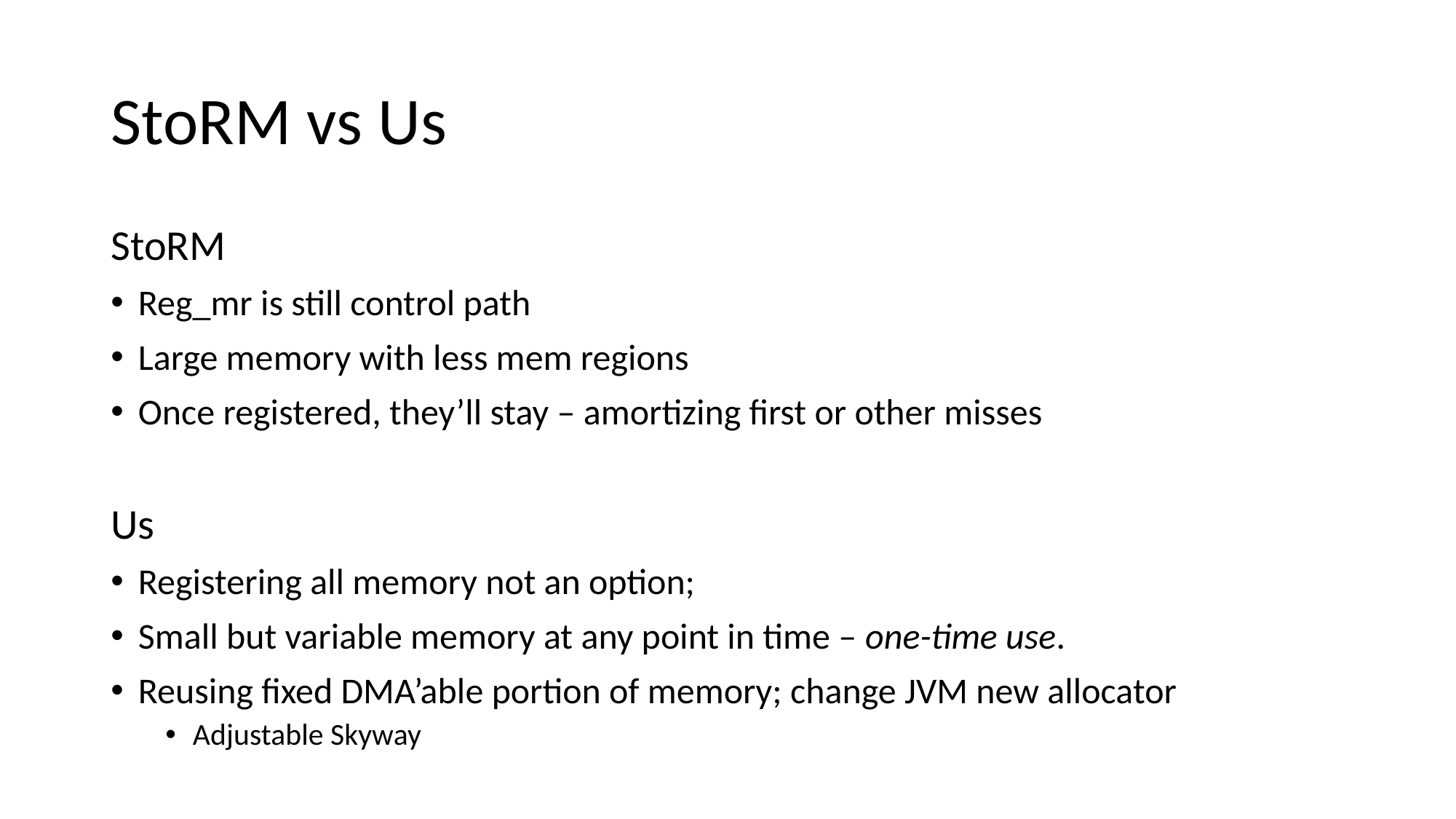

# StoRM vs Us
StoRM
Reg_mr is still control path
Large memory with less mem regions
Once registered, they’ll stay – amortizing first or other misses

Us
Registering all memory not an option;
Small but variable memory at any point in time – one-time use.
Reusing fixed DMA’able portion of memory; change JVM new allocator
Adjustable Skyway